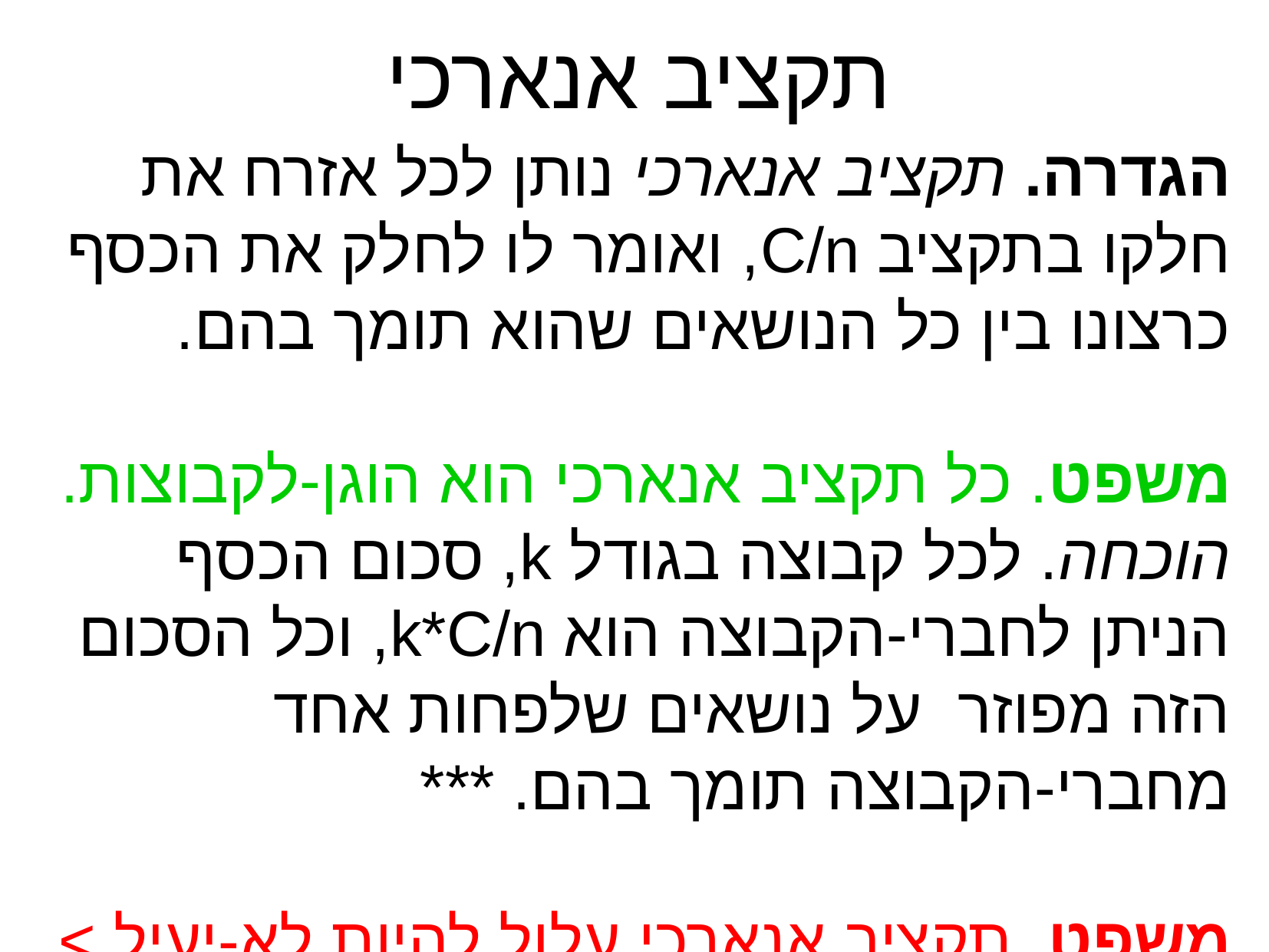

תקציב אנארכי
הגדרה. תקציב אנארכי נותן לכל אזרח את חלקו בתקציב C/n, ואומר לו לחלק את הכסף כרצונו בין כל הנושאים שהוא תומך בהם.

משפט. כל תקציב אנארכי הוא הוגן-לקבוצות.
הוכחה. לכל קבוצה בגודל k, סכום הכסף הניתן לחברי-הקבוצה הוא k*C/n, וכל הסכום הזה מפוזר  על נושאים שלפחות אחד מחברי-הקבוצה תומך בהם. ***

משפט. תקציב אנארכי עלול להיות לא-יעיל >